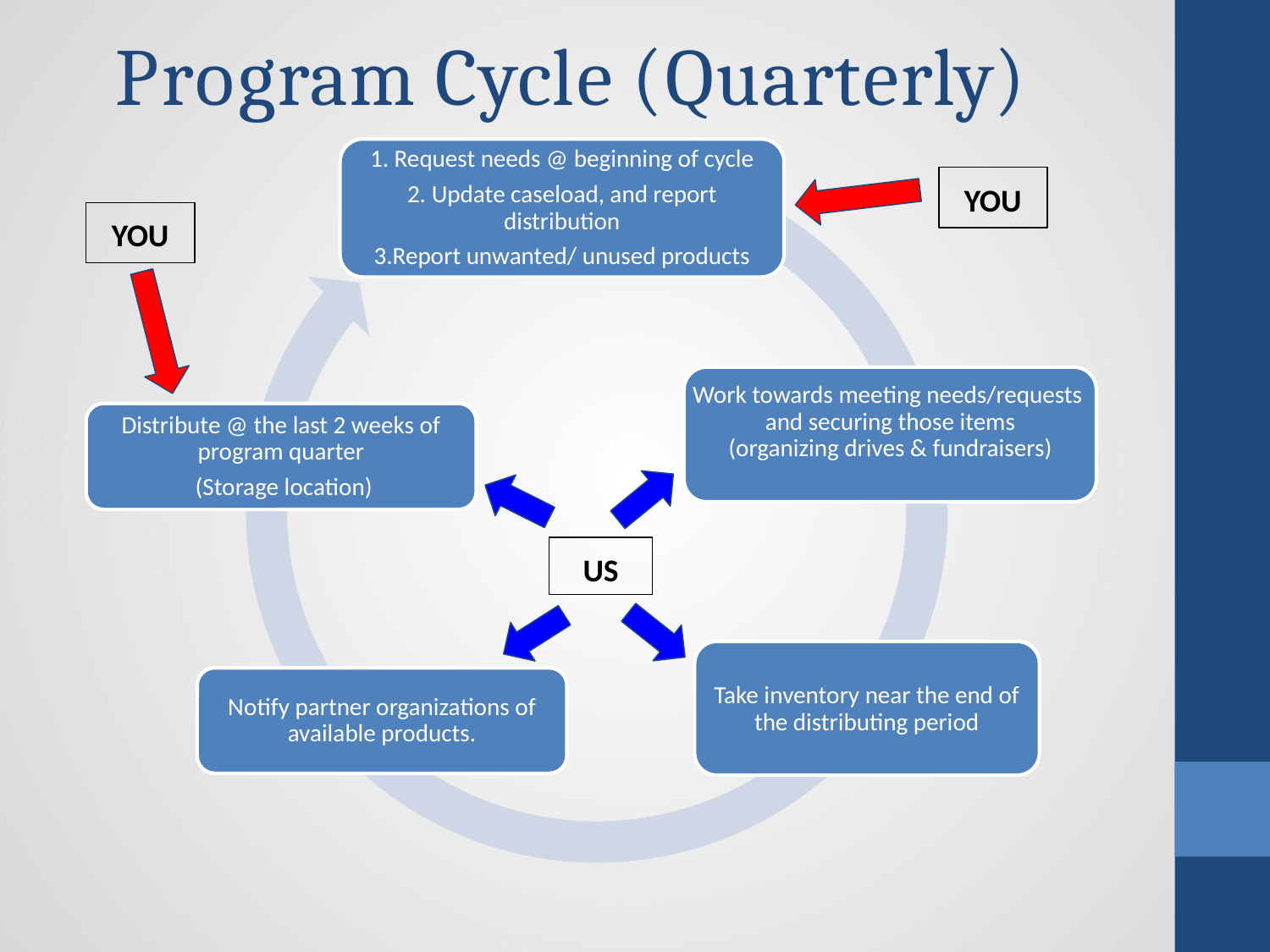

# Program Cycle (Quarterly)

1. Request needs @ beginning of cycle
2. Update caseload, and report distribution
3.Report unwanted/ unused products
Work towards meeting needs/requests  and securing those items
(organizing drives & fundraisers)

Distribute @ the last 2 weeks of program quarter
 (Storage location)

Take inventory near the end of the distributing period

Notify partner organizations of available products.
YOU

YOU

US